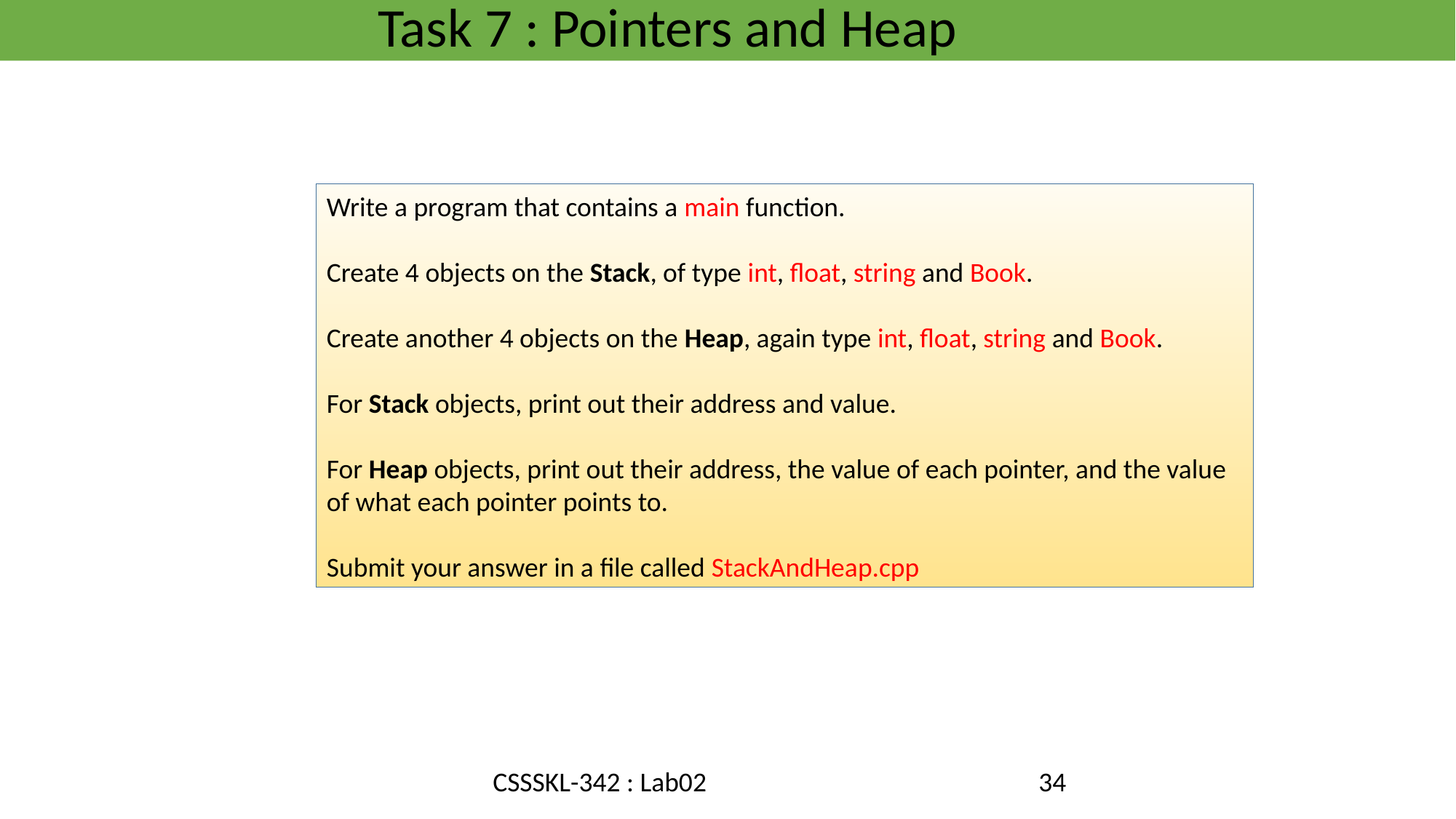

Task 7 : Pointers and Heap
Write a program that contains a main function.

Create 4 objects on the Stack, of type int, float, string and Book.

Create another 4 objects on the Heap, again type int, float, string and Book.

For Stack objects, print out their address and value.

For Heap objects, print out their address, the value of each pointer, and the value of what each pointer points to.

Submit your answer in a file called StackAndHeap.cpp
CSSSKL-342 : Lab02
34